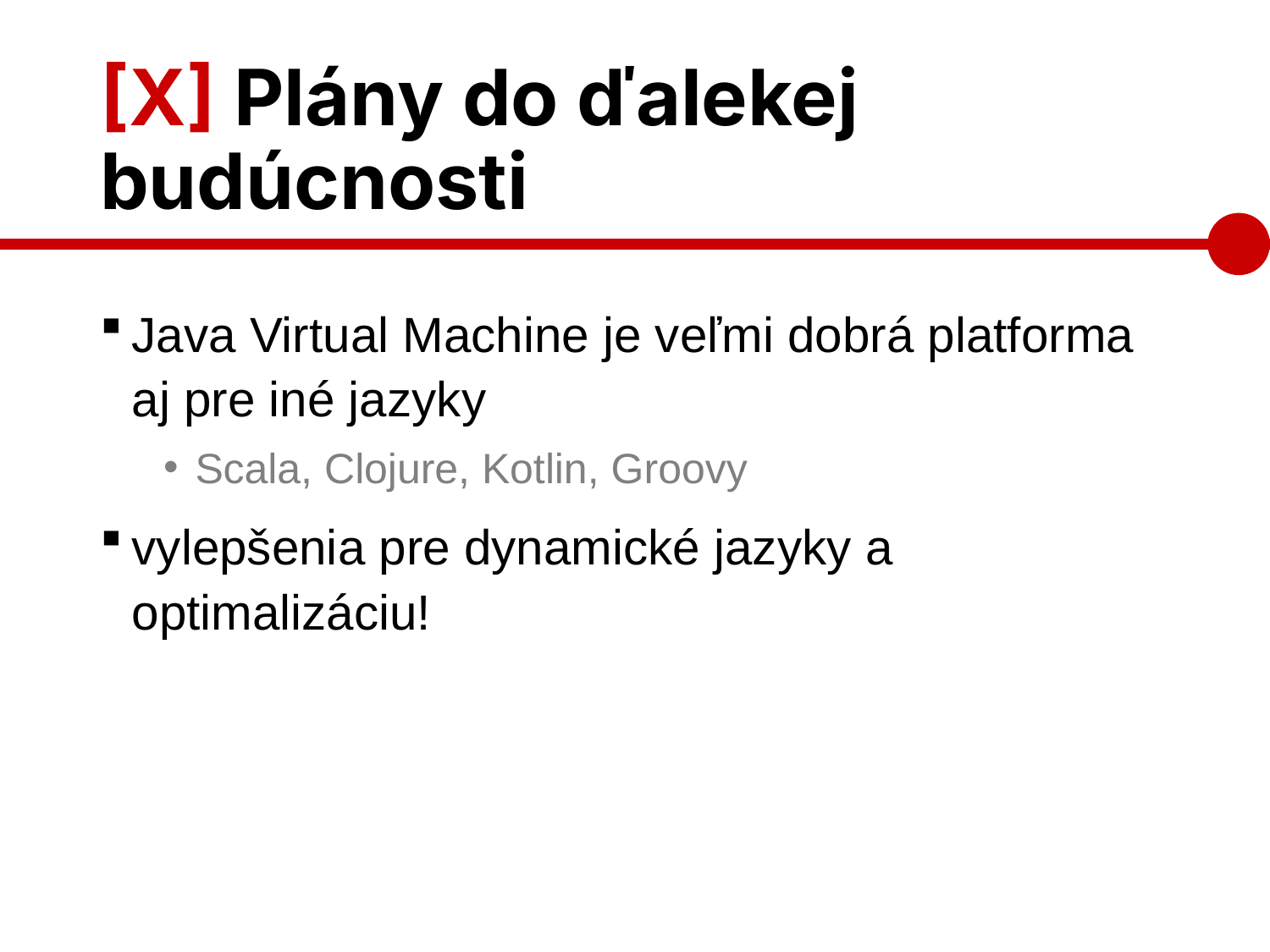

# [X] Plány do ďalekej budúcnosti
Java Virtual Machine je veľmi dobrá platforma aj pre iné jazyky
Scala, Clojure, Kotlin, Groovy
vylepšenia pre dynamické jazyky a optimalizáciu!